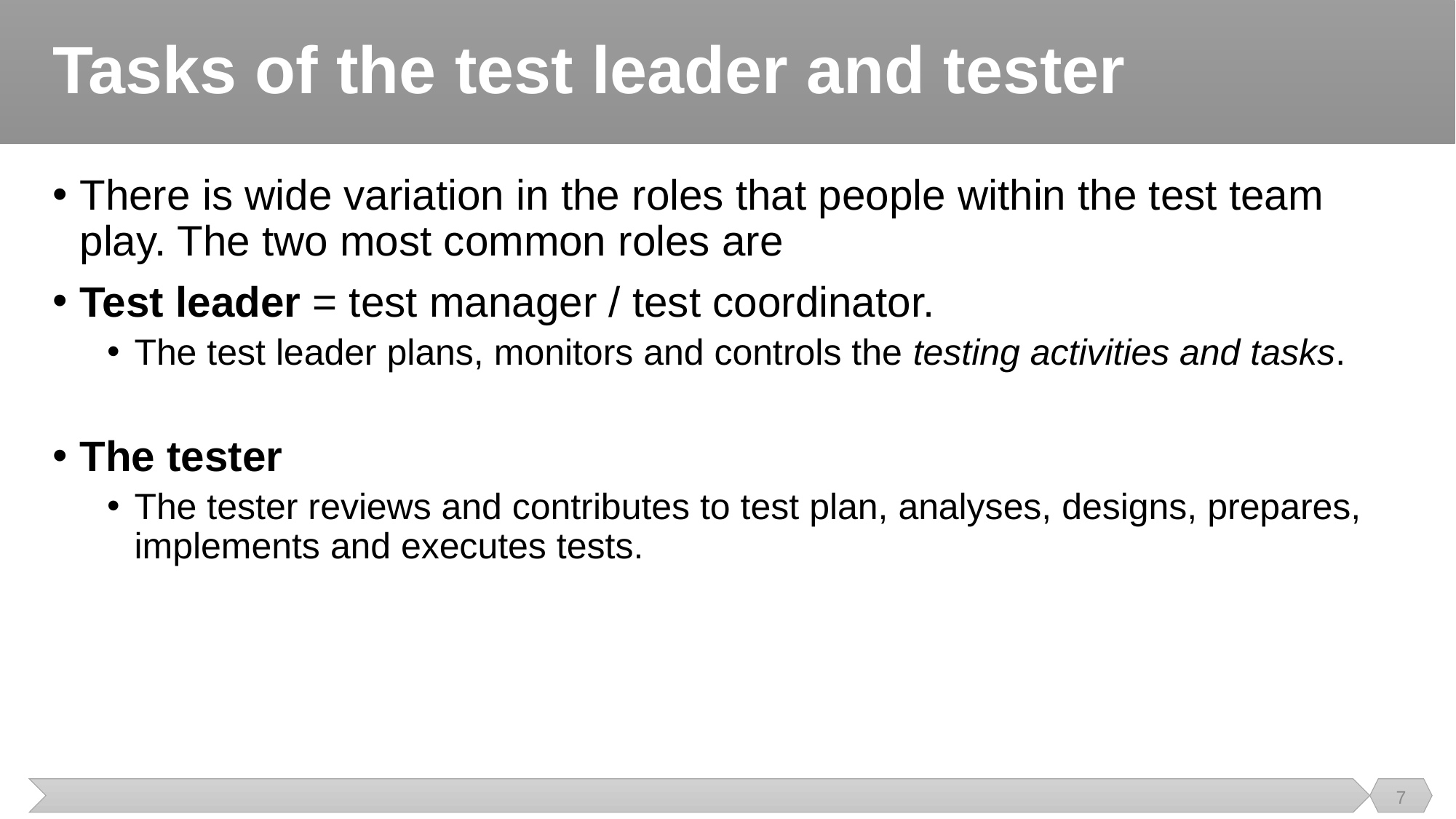

# Tasks of the test leader and tester
There is wide variation in the roles that people within the test team play. The two most common roles are
Test leader = test manager / test coordinator.
The test leader plans, monitors and controls the testing activities and tasks.

The tester
The tester reviews and contributes to test plan, analyses, designs, prepares, implements and executes tests.
7